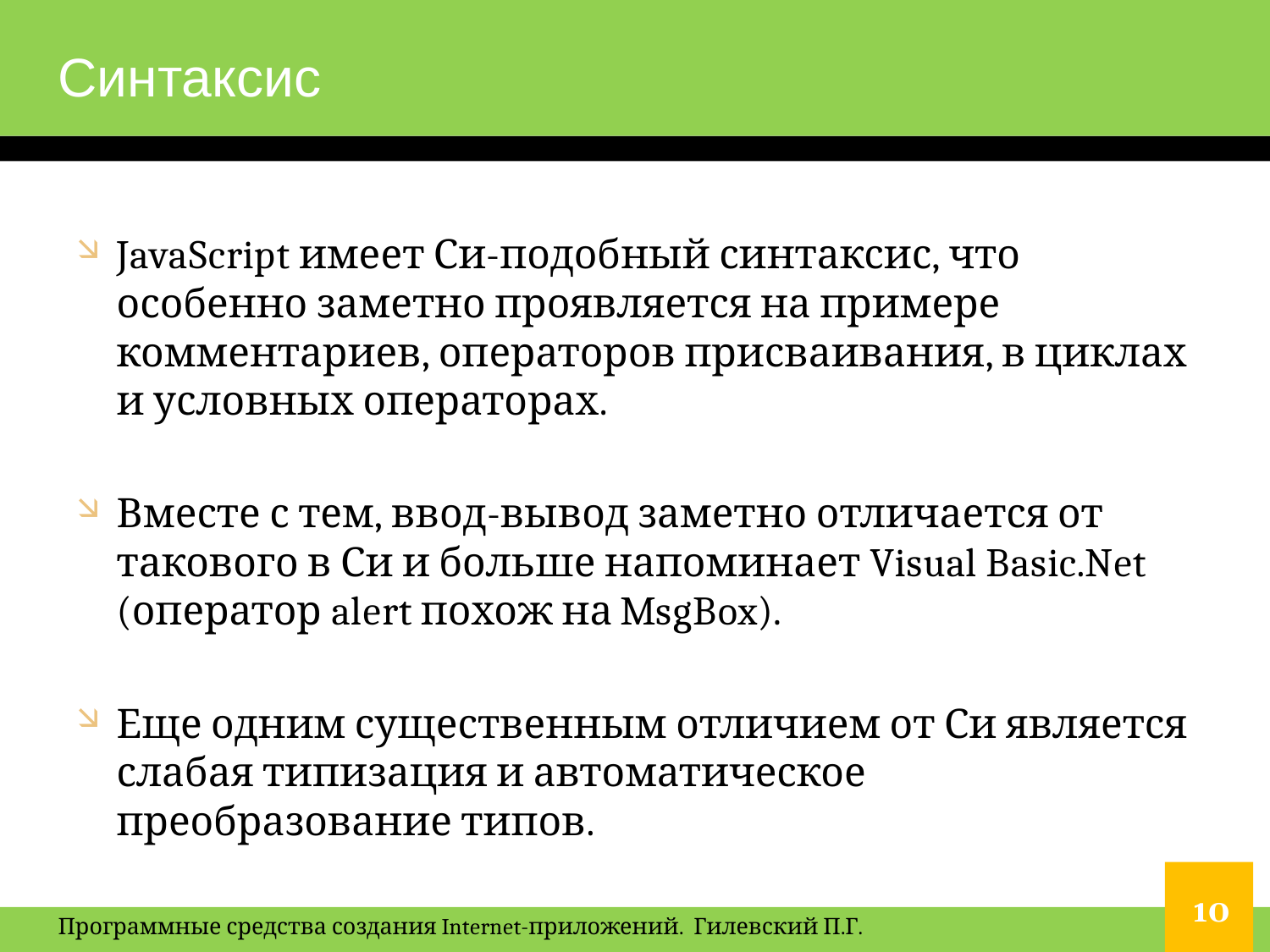

# Синтаксис
JavaScript имеет Си-подобный синтаксис, что особенно заметно проявляется на примере комментариев, операторов присваивания, в циклах и условных операторах.

Вместе с тем, ввод-вывод заметно отличается от такового в Си и больше напоминает Visual Basic.Net (оператор alert похож на MsgBox).

Еще одним существенным отличием от Си является слабая типизация и автоматическое преобразование типов.

10